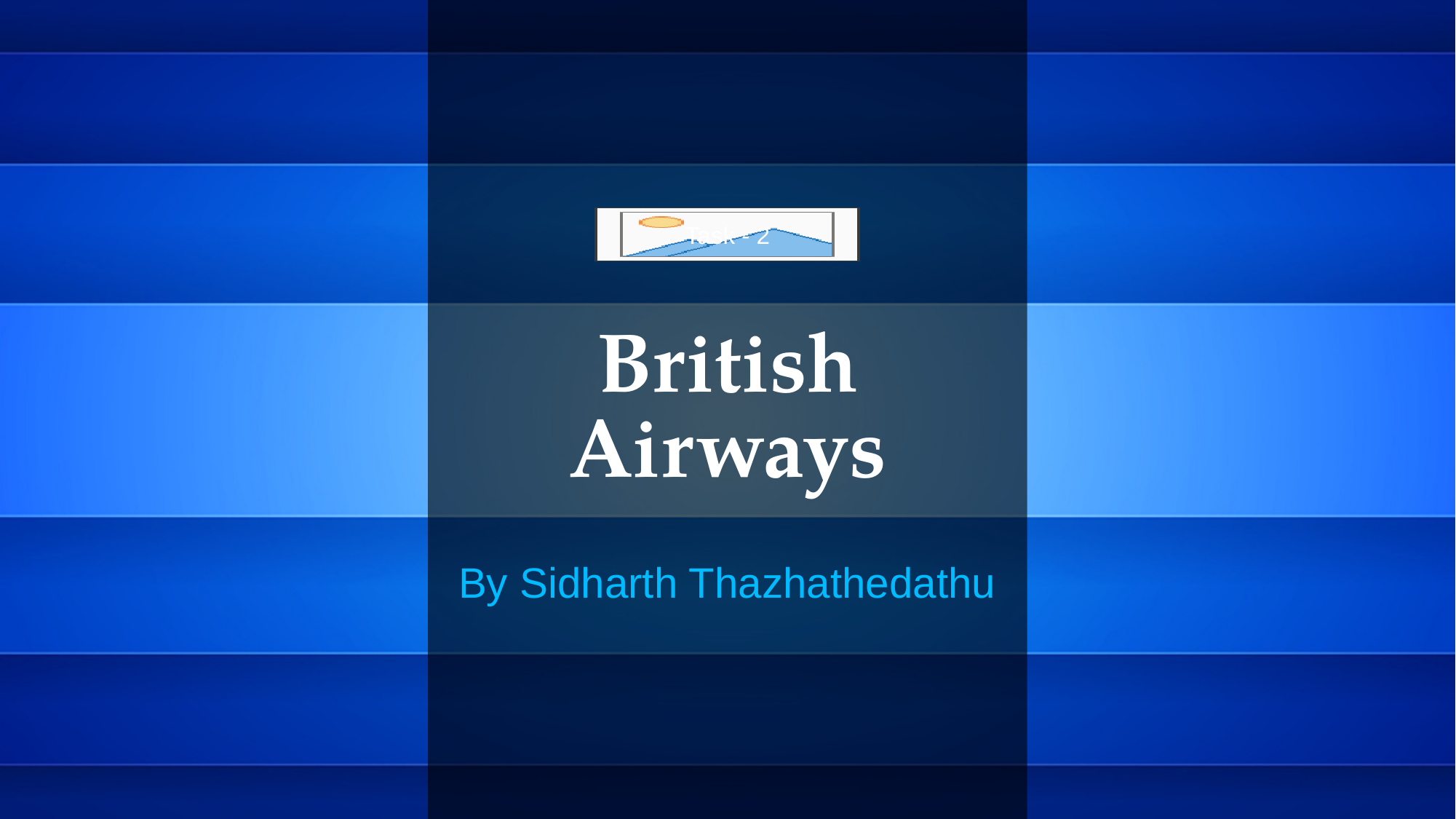

Task - 2
# British Airways
By Sidharth Thazhathedathu